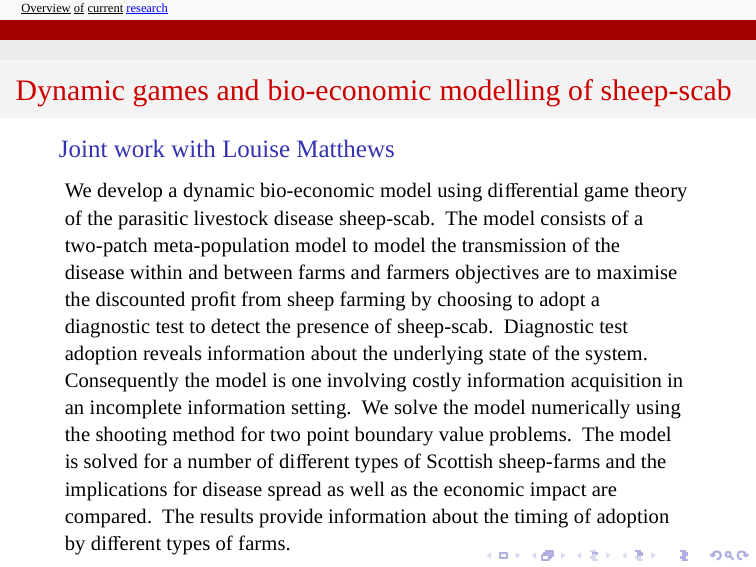

Overview of current research

Dynamic games and bio-economic modelling of sheep-scab
Joint work with Louise Matthews
We develop a dynamic bio-economic model using diﬀerential game theory
of the parasitic livestock disease sheep-scab.  The model consists of a
two-patch meta-population model to model the transmission of the
disease within and between farms and farmers objectives are to maximise
the discounted proﬁt from sheep farming by choosing to adopt a
diagnostic test to detect the presence of sheep-scab.  Diagnostic test
adoption reveals information about the underlying state of the system.
Consequently the model is one involving costly information acquisition in
an incomplete information setting.  We solve the model numerically using
the shooting method for two point boundary value problems.  The model
is solved for a number of diﬀerent types of Scottish sheep-farms and the
implications for disease spread as well as the economic impact are
compared.  The results provide information about the timing of adoption
by diﬀerent types of farms.